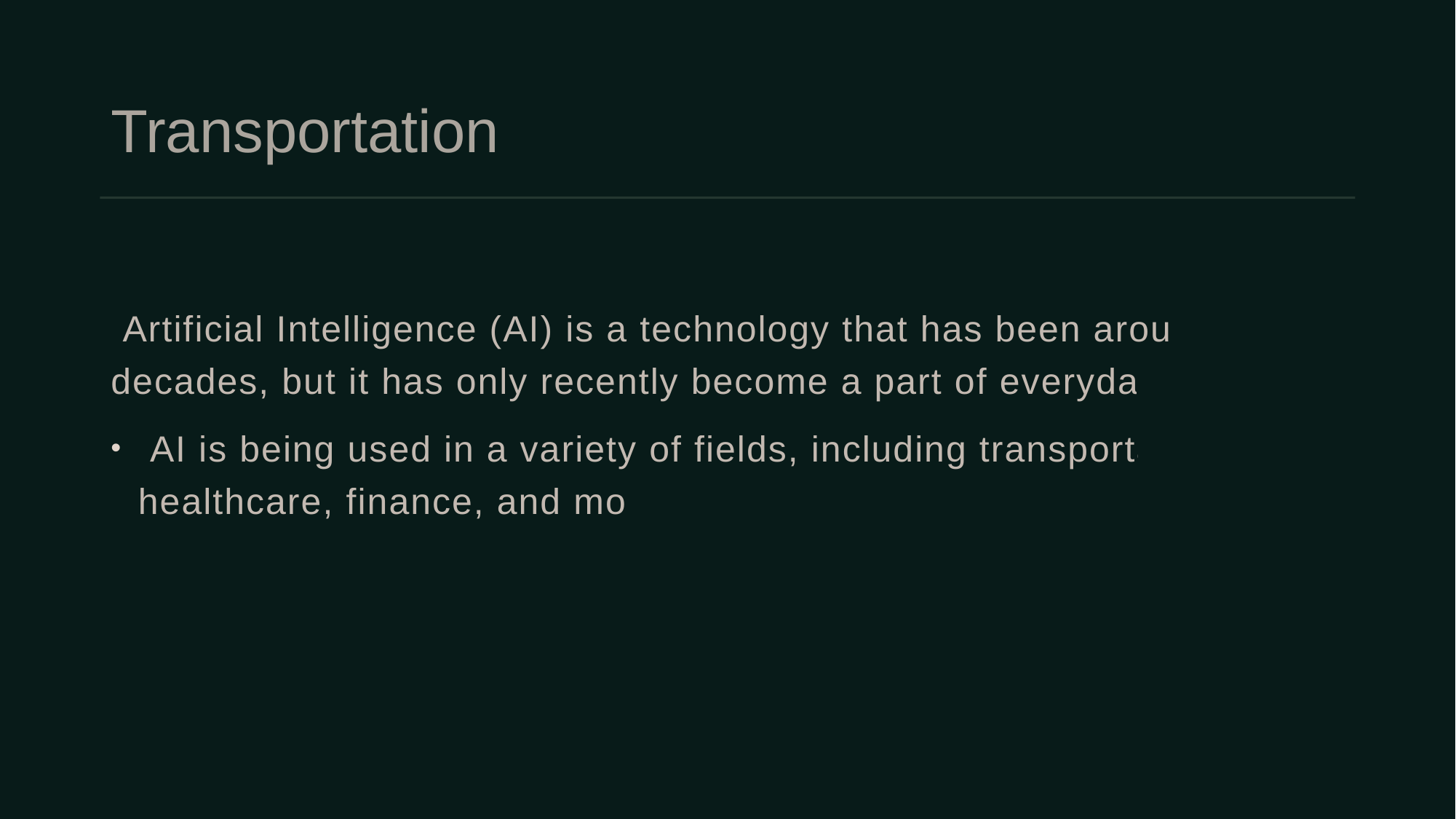

# Transportation
 Artificial Intelligence (AI) is a technology that has been around for decades, but it has only recently become a part of everyday life.
 AI is being used in a variety of fields, including transportation, healthcare, finance, and more.